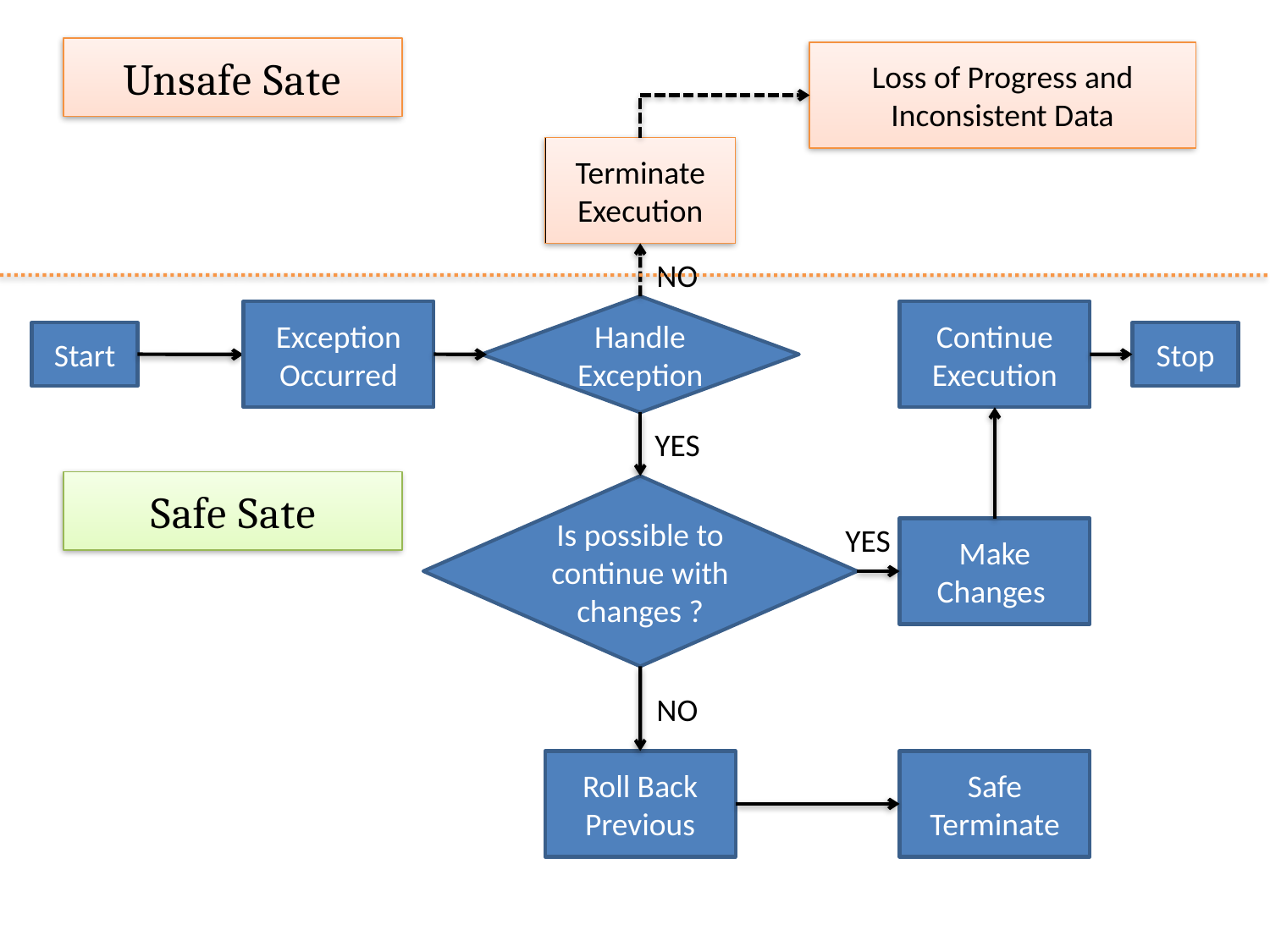

# Unsafe Sate
Loss of Progress and Inconsistent Data
Terminate Execution
NO
Handle Exception
Exception Occurred
Continue Execution
Start
Stop
YES
Safe Sate
Is possible to continue with changes ?
YES
Make Changes
NO
Roll Back Previous
Safe Terminate